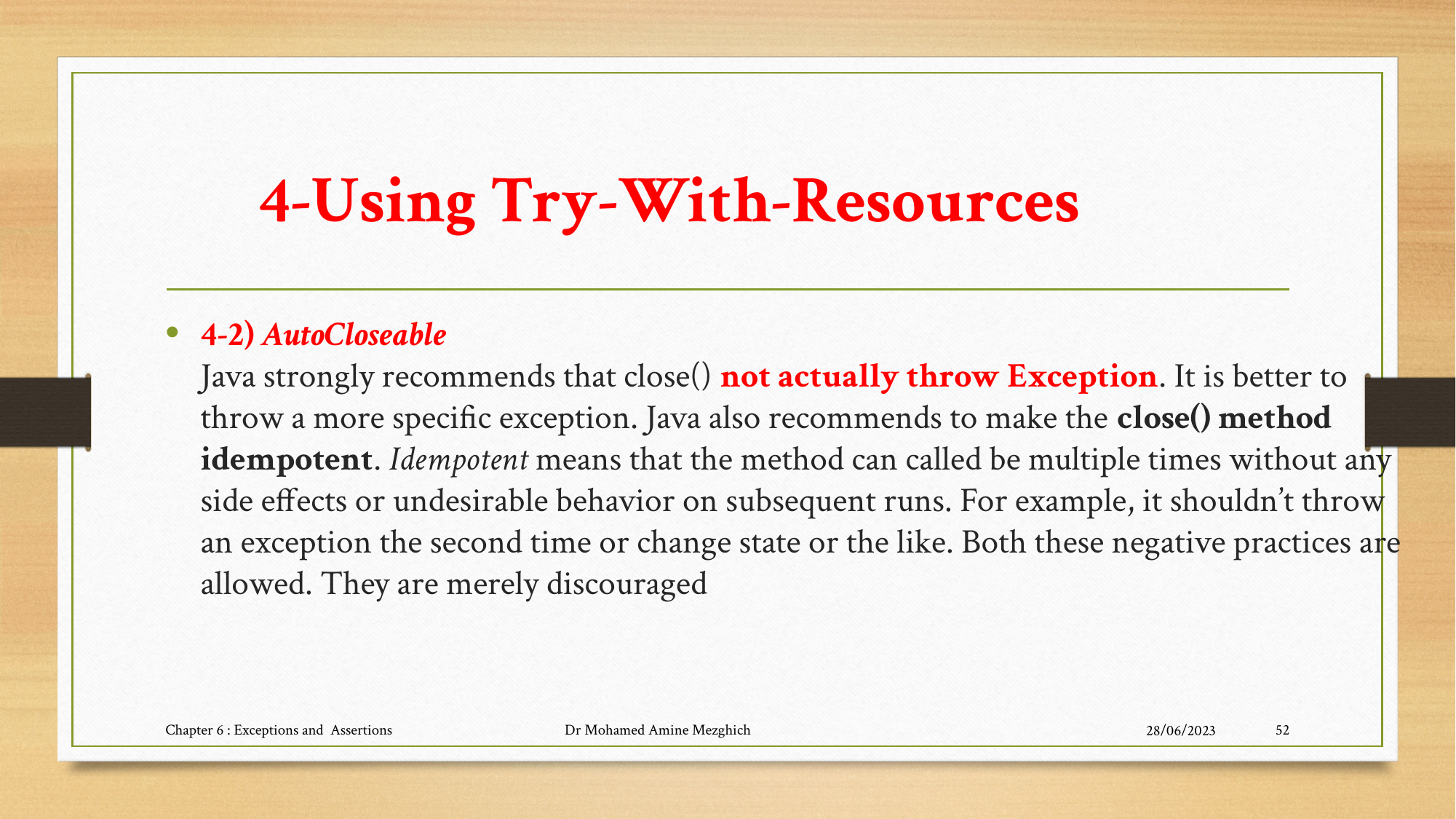

# 4-Using Try-With-Resources
4-2) AutoCloseable
Java strongly recommends that close() not actually throw Exception. It is better to
throw a more specific exception. Java also recommends to make the close() method
idempotent. Idempotent means that the method can called be multiple times without any
side effects or undesirable behavior on subsequent runs. For example, it shouldn’t throw
an exception the second time or change state or the like. Both these negative practices are
allowed. They are merely discouraged
Chapter 6 : Exceptions and  Assertions                                                  Dr Mohamed Amine Mezghich
28/06/2023
52